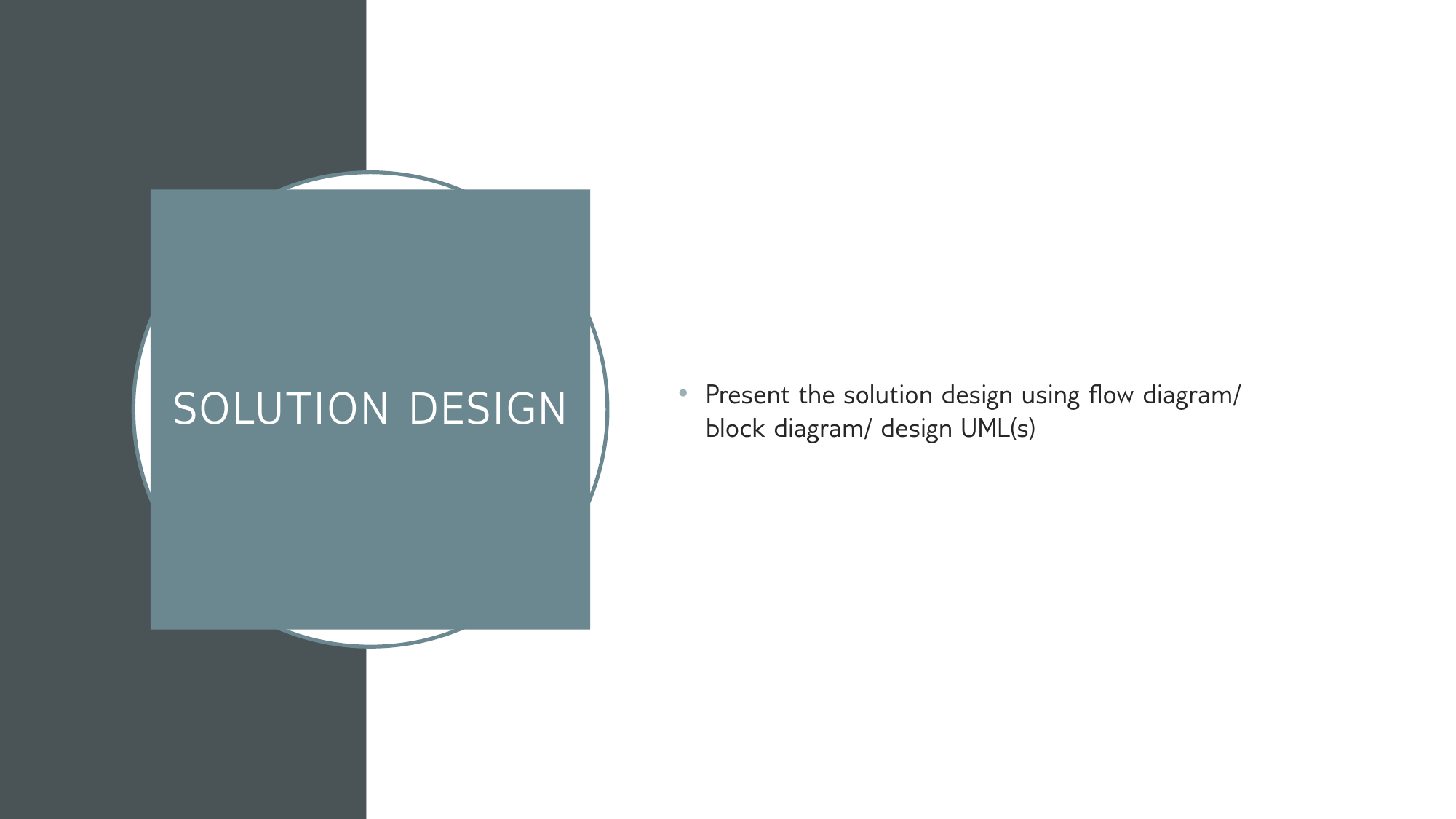

Present the solution design using flow diagram/ block diagram/ design UML(s)

# Solution Design